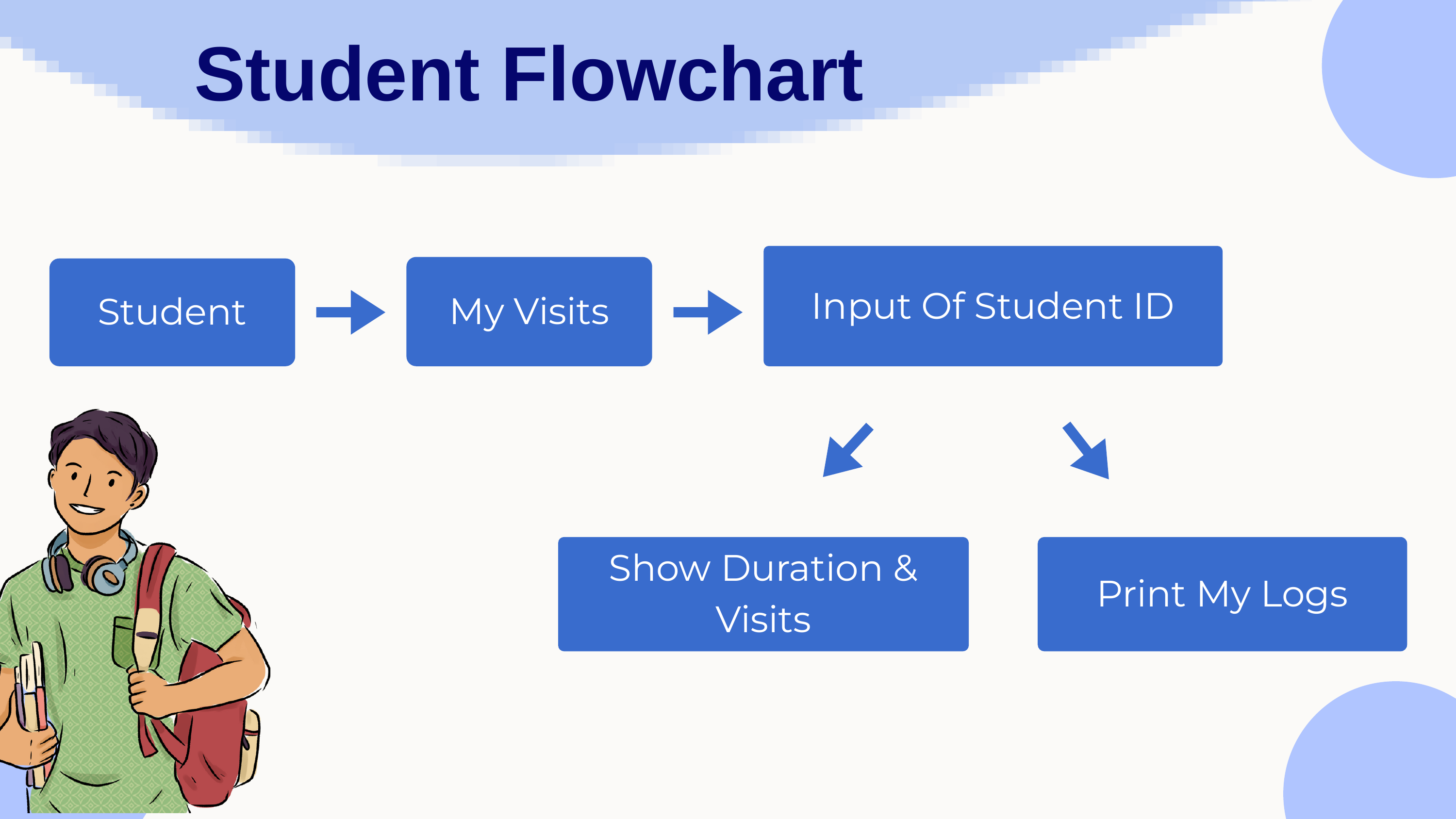

Student Flowchart

Input Of Student ID

My Visits

Student

Show Duration & Visits

Print My Logs